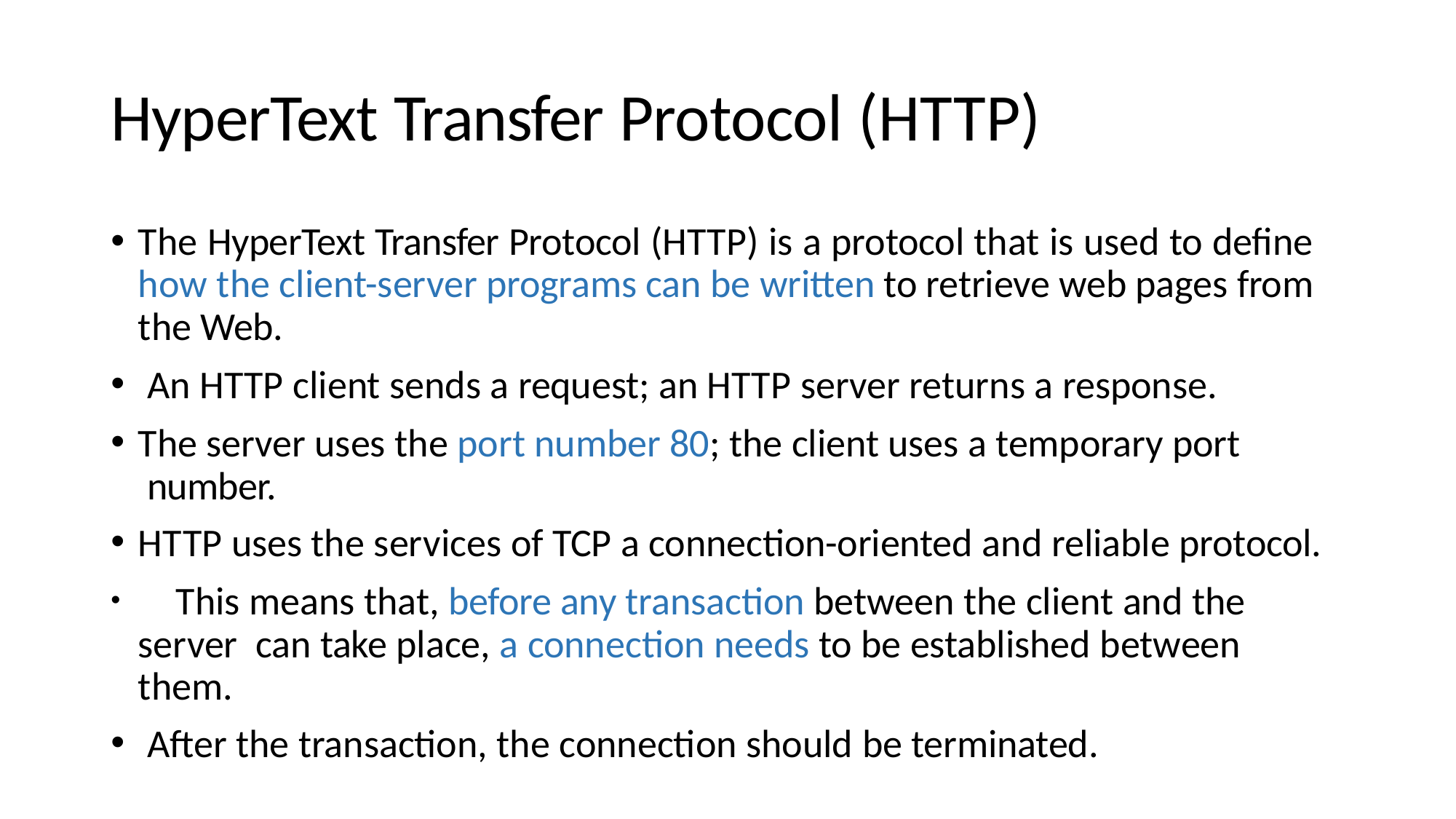

# HyperText Transfer Protocol (HTTP)
The HyperText Transfer Protocol (HTTP) is a protocol that is used to define  how the client-server programs can be written to retrieve web pages from  the Web.
An HTTP client sends a request; an HTTP server returns a response.
The server uses the port number 80; the client uses a temporary port  number.
HTTP uses the services of TCP a connection-oriented and reliable protocol.
	This means that, before any transaction between the client and the server  can take place, a connection needs to be established between them.
After the transaction, the connection should be terminated.